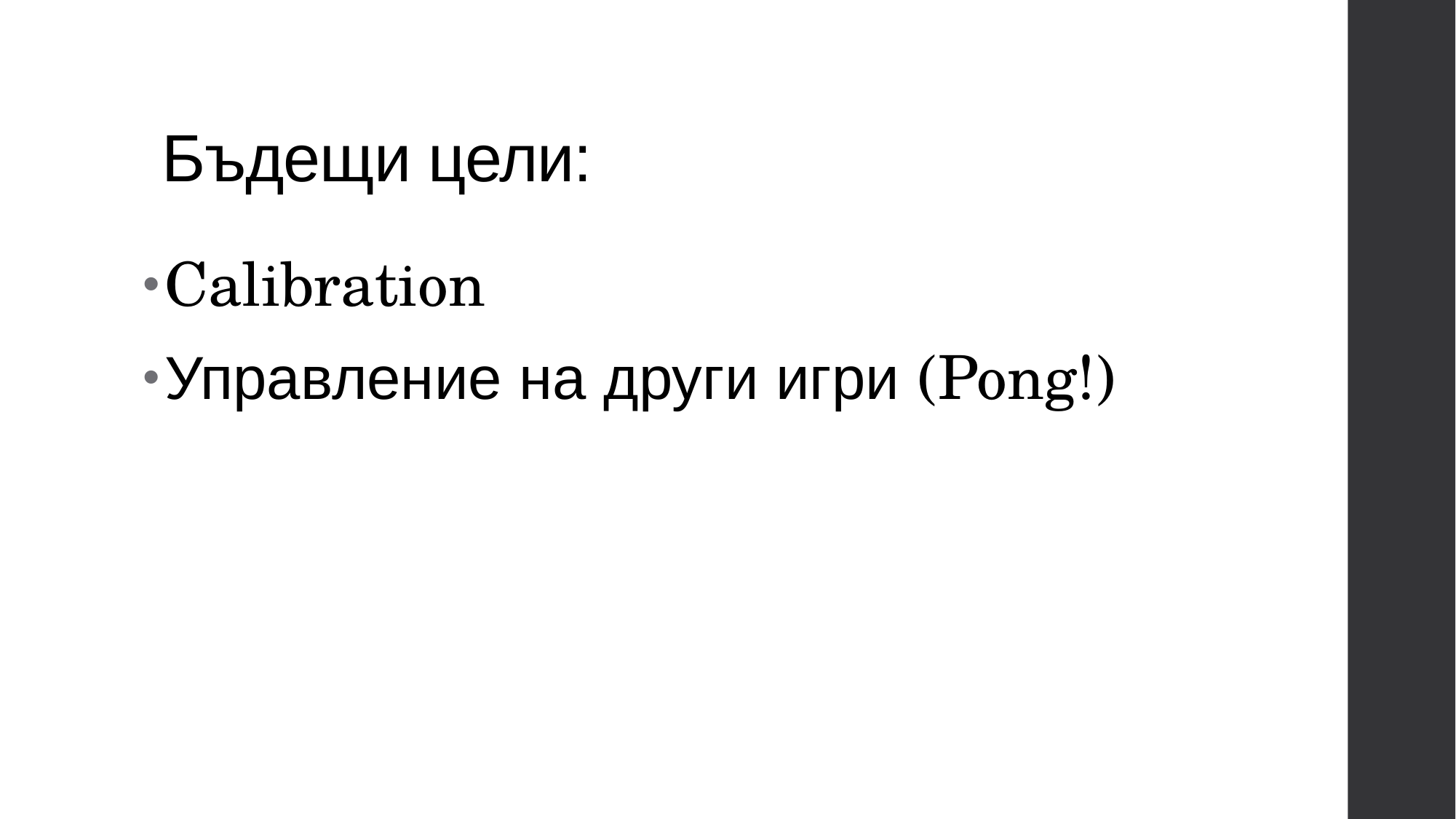

# Бъдещи цели:
Calibration
Управление на други игри (Pong!)